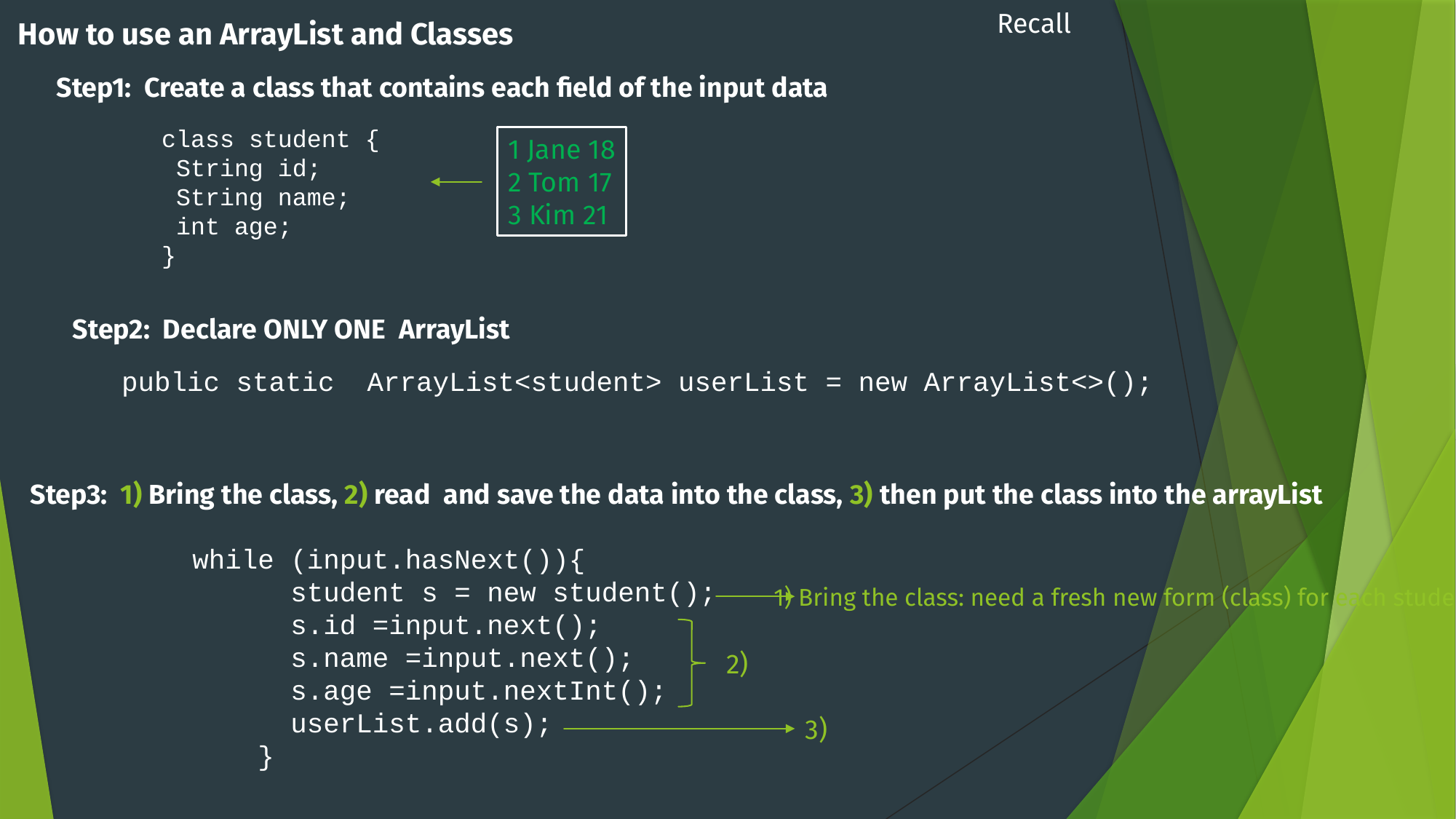

Recall
How to use an ArrayList and Classes
Step1:  Create a class that contains each field of the input data

class student {
 String id;
 String name;
 int age;
}
1 Jane 18
2 Tom 17
3 Kim 21
Step2:  Declare ONLY ONE  ArrayList
public static  ArrayList<student> userList = new ArrayList<>();
Step3:  1) Bring the class, 2) read  and save the data into the class, 3) then put the class into the arrayList
while (input.hasNext()){
      student s = new student();
      s.id =input.next();
      s.name =input.next();
      s.age =input.nextInt();
      userList.add(s);
    }
1) Bring the class: need a fresh new form (class) for each student

2)
3)